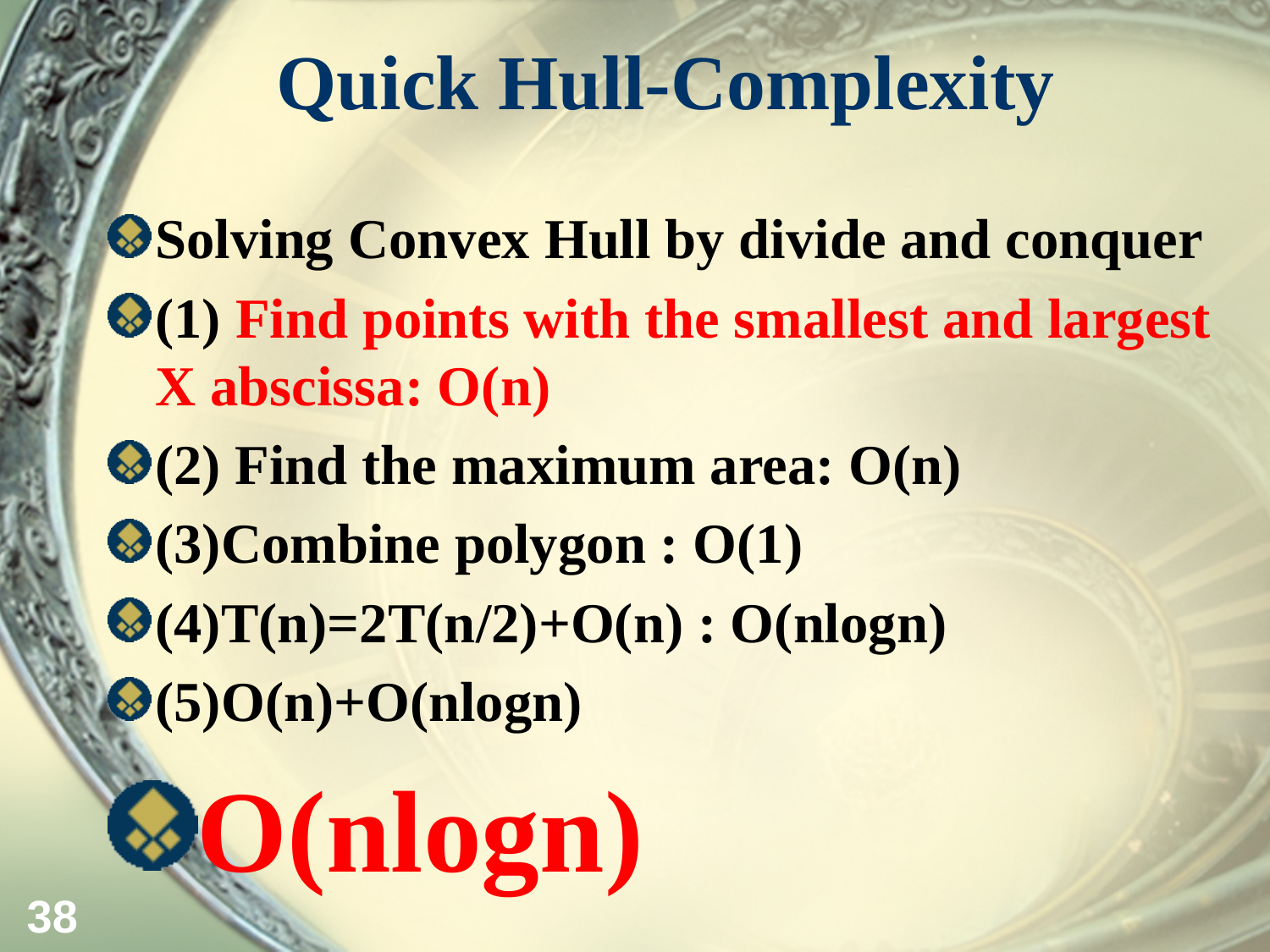

# Quick Hull-Complexity
Solving Convex Hull by divide and conquer
(1) Find points with the smallest and largest X abscissa: O(n)
(2) Find the maximum area: O(n)
(3)Combine polygon : O(1)
(4)T(n)=2T(n/2)+O(n) : O(nlogn)
(5)O(n)+O(nlogn)
O(nlogn)

38